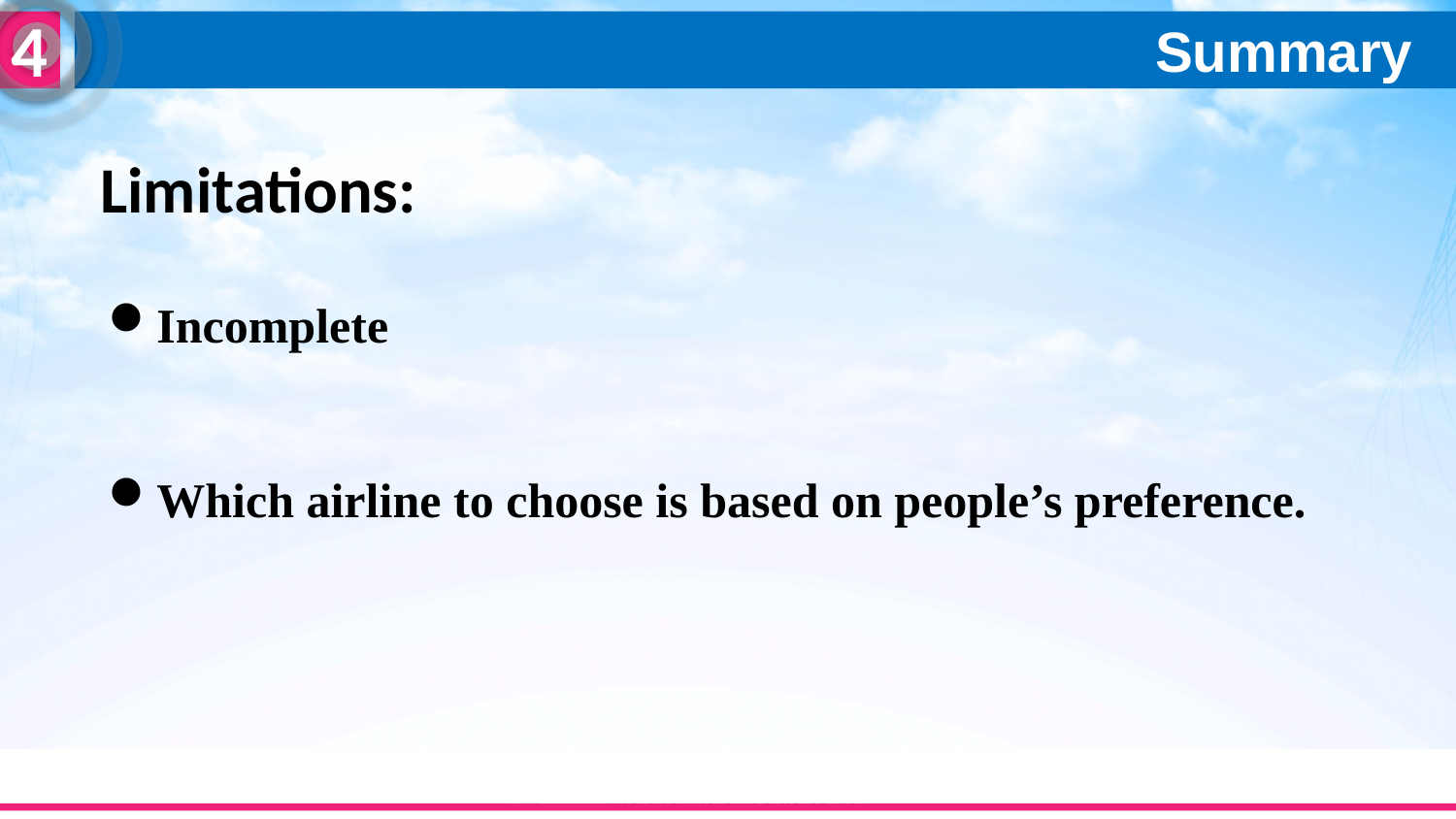

4
Summary

Limitations:
Incomplete

Which airline to choose is based on people’s preference.